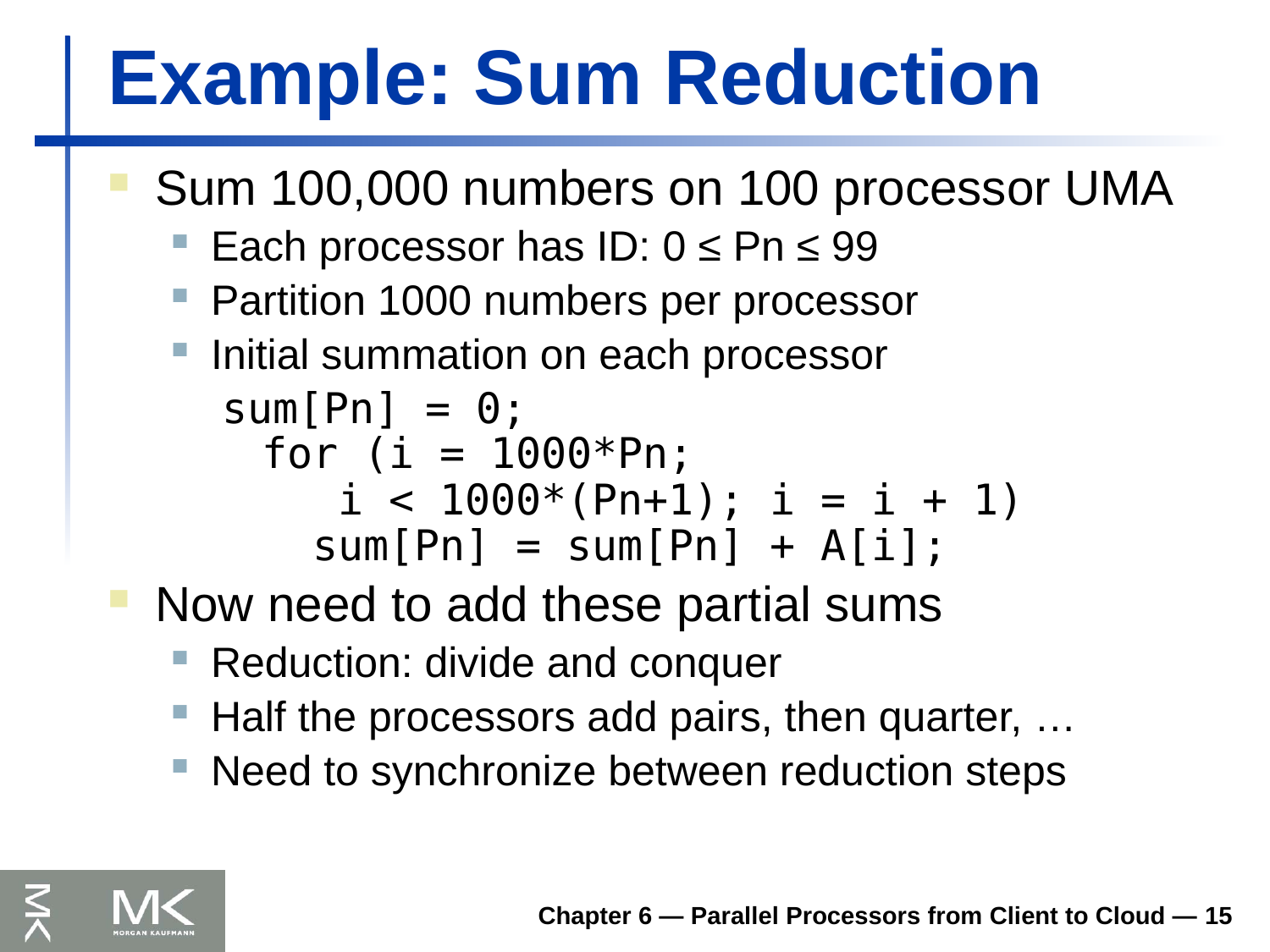

# Example: Sum Reduction
Sum 100,000 numbers on 100 processor UMA
Each processor has ID: 0 ≤ Pn ≤ 99
Partition 1000 numbers per processor
Initial summation on each processor
  sum[Pn] = 0;
  for (i = 1000*Pn;
     i < 1000*(Pn+1); i = i + 1)
    sum[Pn] = sum[Pn] + A[i];
Now need to add these partial sums
Reduction: divide and conquer
Half the processors add pairs, then quarter, …
Need to synchronize between reduction steps
Chapter 6 — Parallel Processors from Client to Cloud — 15